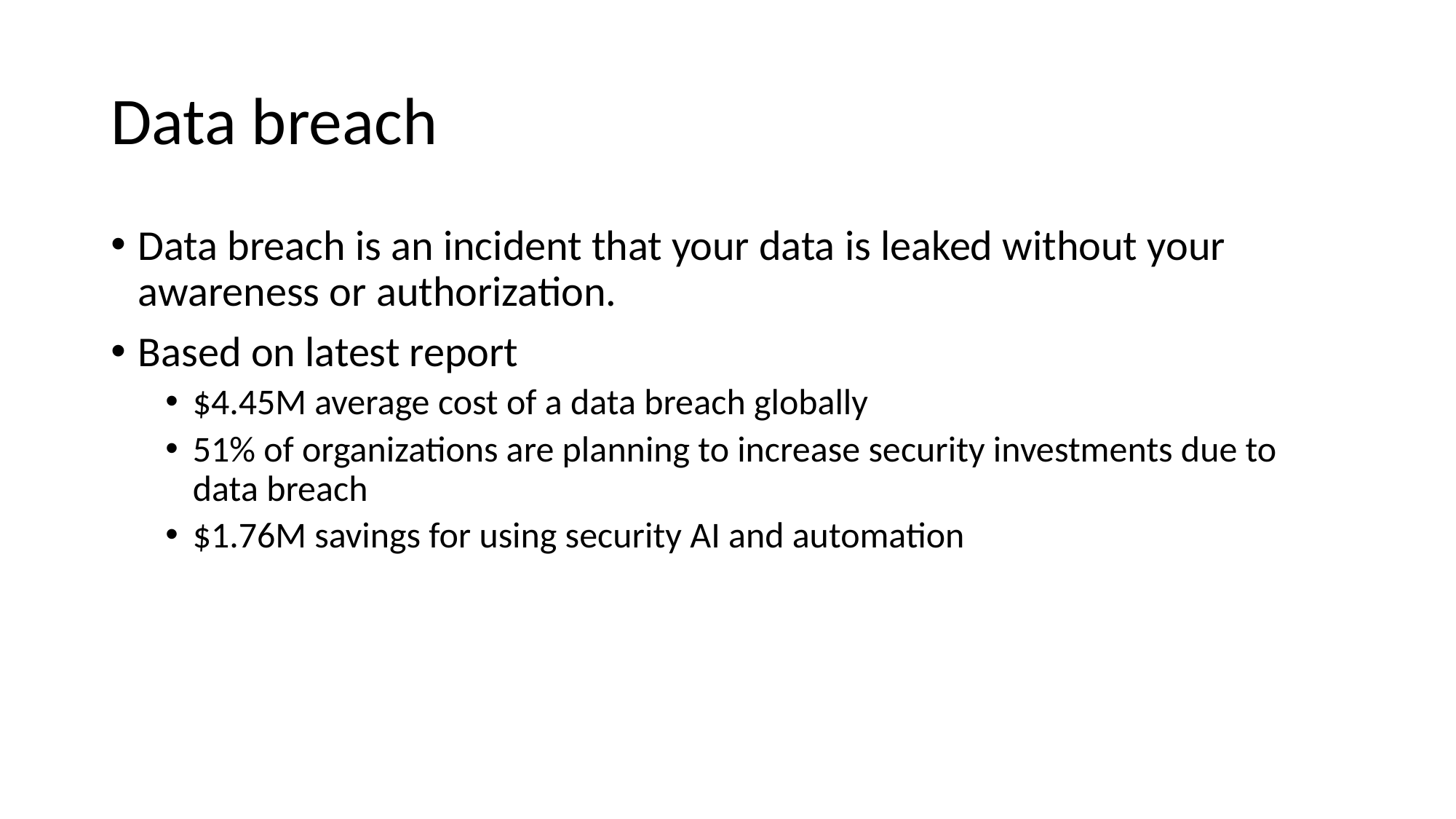

# Data breach
Data breach is an incident that your data is leaked without your awareness or authorization.
Based on latest report
$4.45M average cost of a data breach globally
51% of organizations are planning to increase security investments due to data breach
$1.76M savings for using security AI and automation